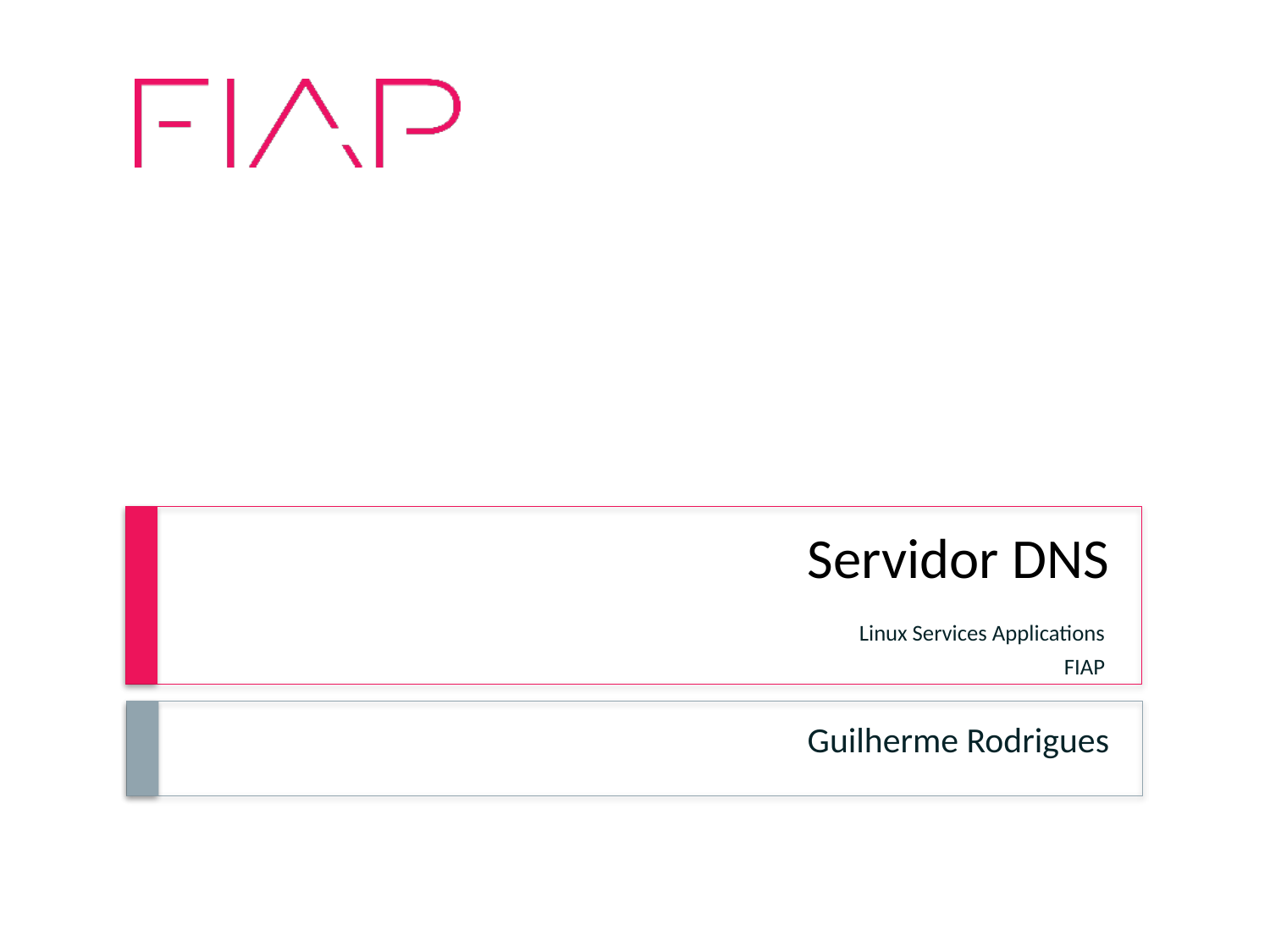

# Servidor DNS
Linux Services Applications
FIAP
Guilherme Rodrigues